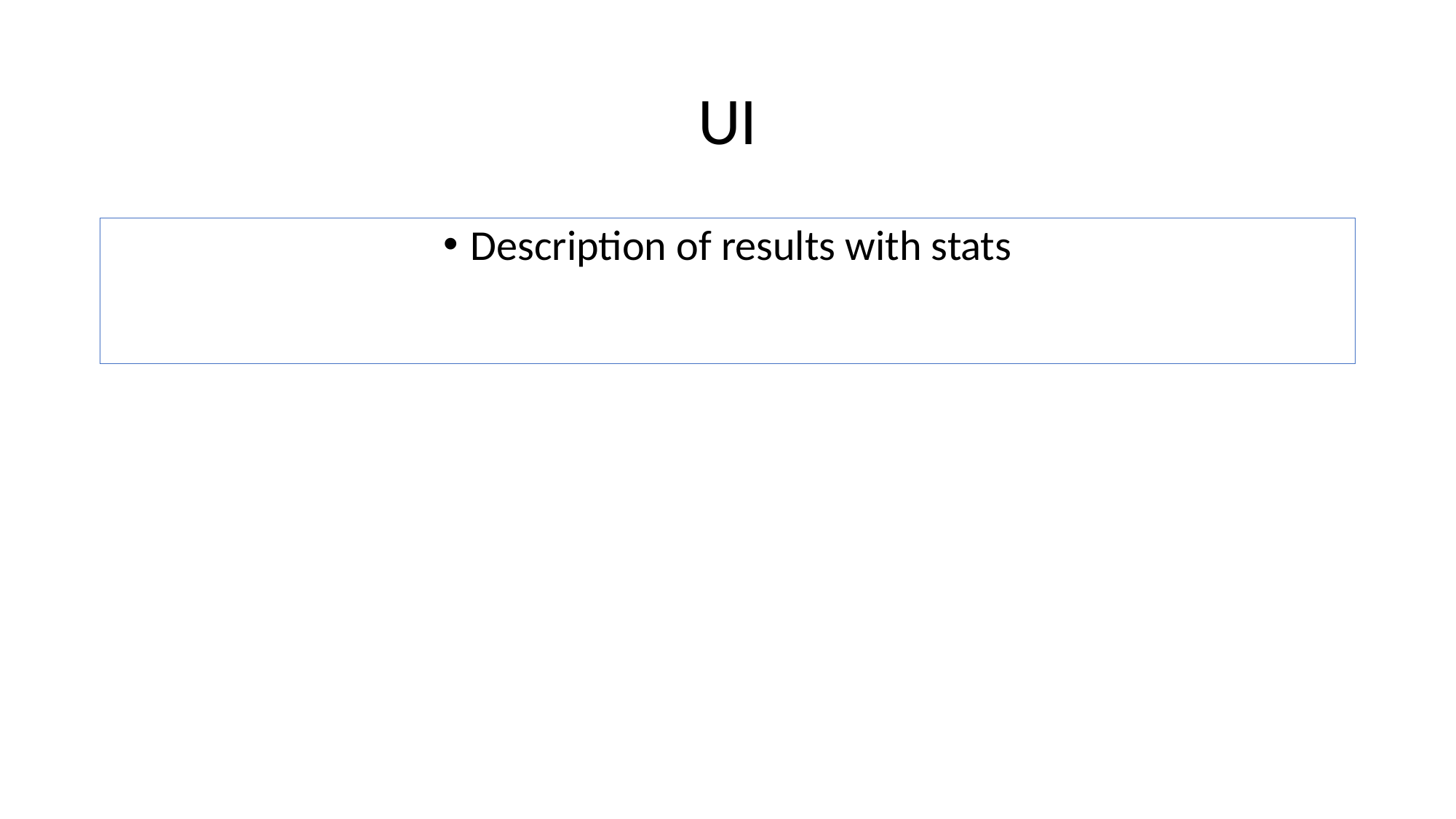

# UI
Description of results with stats